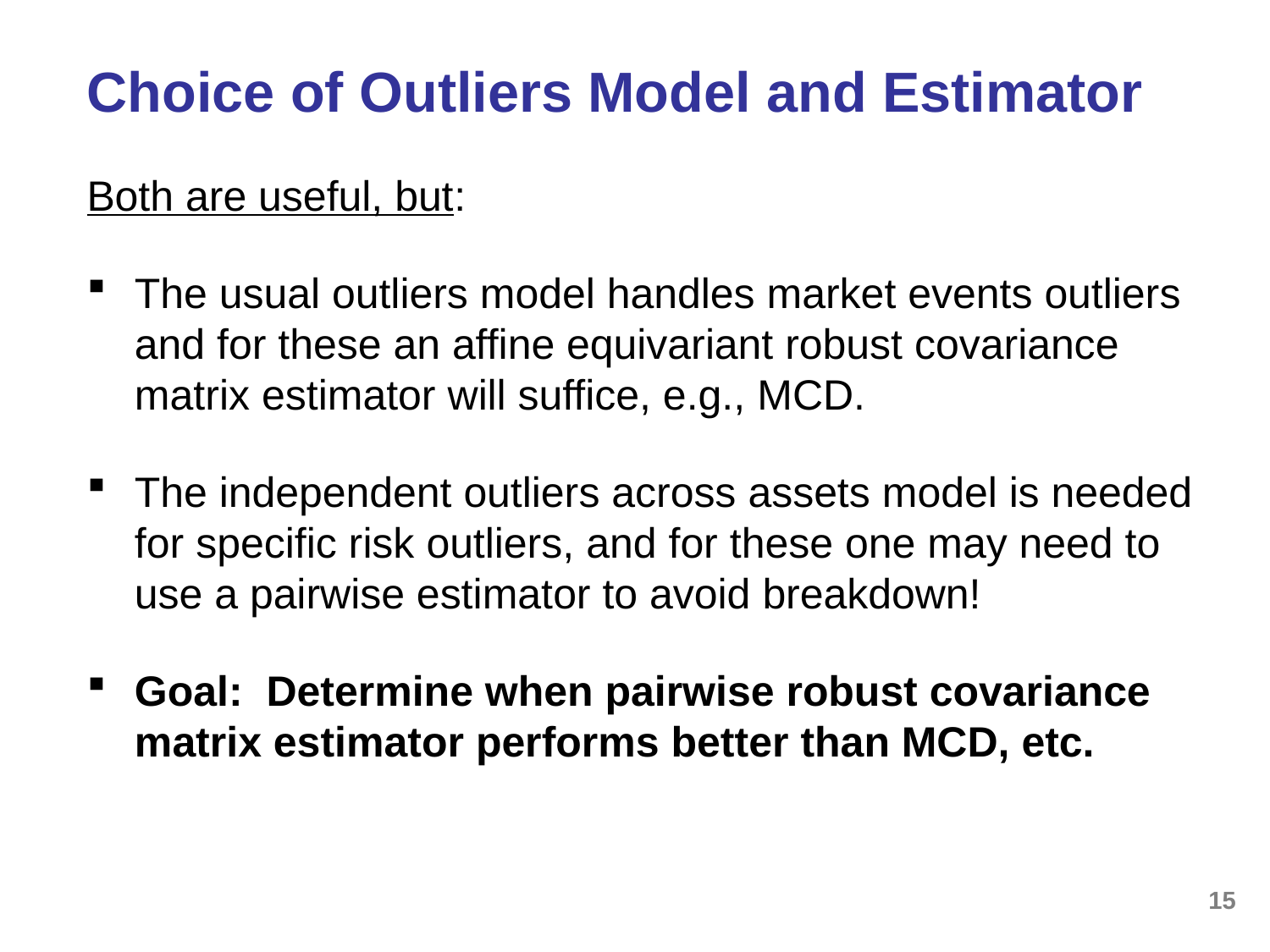

# Choice of Outliers Model and Estimator
Both are useful, but:

The usual outliers model handles market events outliers and for these an affine equivariant robust covariance matrix estimator will suffice, e.g., MCD.

The independent outliers across assets model is needed for specific risk outliers, and for these one may need to use a pairwise estimator to avoid breakdown!

Goal:  Determine when pairwise robust covariance matrix estimator performs better than MCD, etc.
15